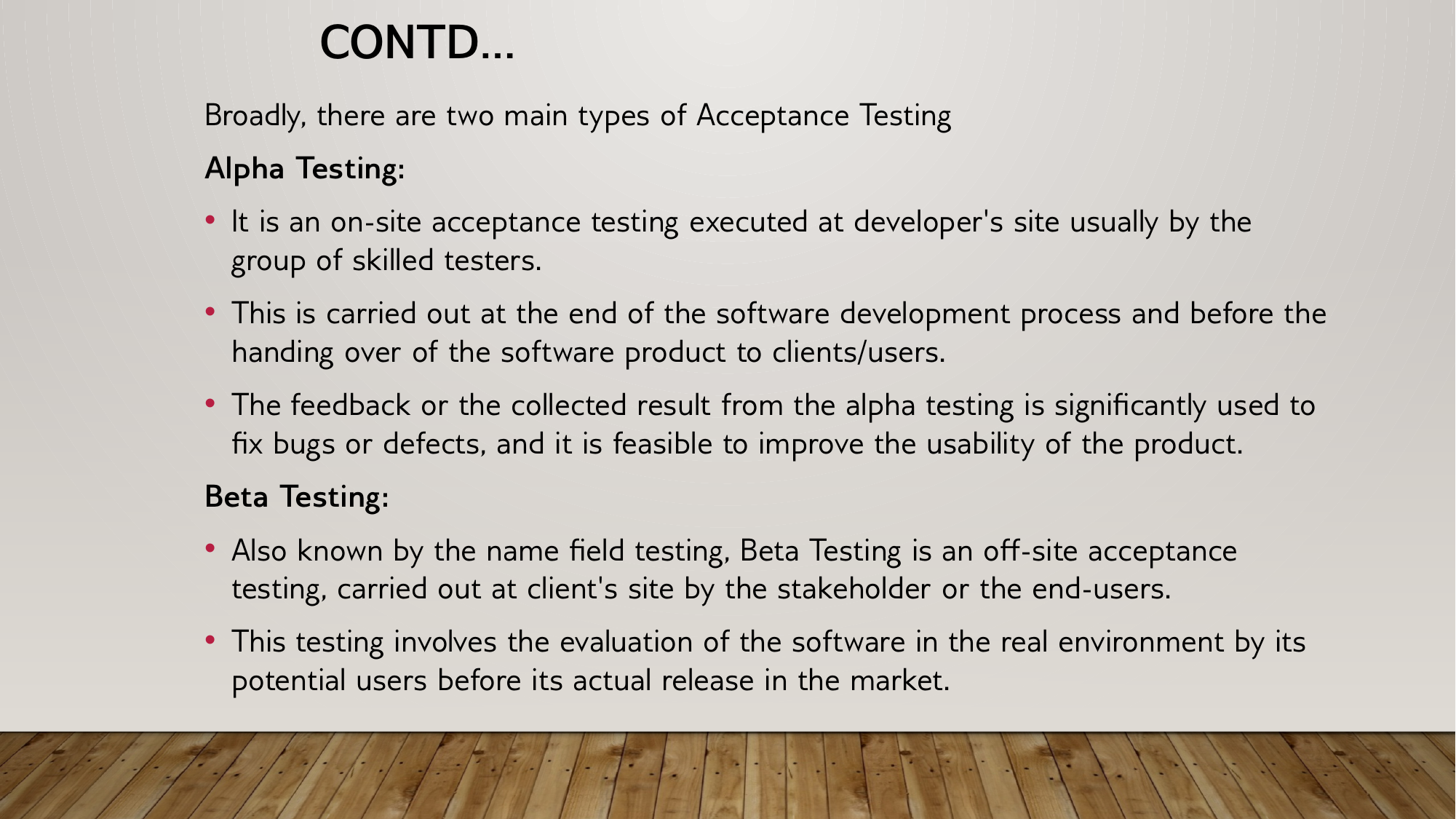

Contd…
Broadly, there are two main types of Acceptance Testing
Alpha Testing:
It is an on-site acceptance testing executed at developer's site usually by the group of skilled testers.
This is carried out at the end of the software development process and before the handing over of the software product to clients/users.
The feedback or the collected result from the alpha testing is significantly used to fix bugs or defects, and it is feasible to improve the usability of the product.
Beta Testing:
Also known by the name field testing, Beta Testing is an off-site acceptance testing, carried out at client's site by the stakeholder or the end-users.
This testing involves the evaluation of the software in the real environment by its potential users before its actual release in the market.